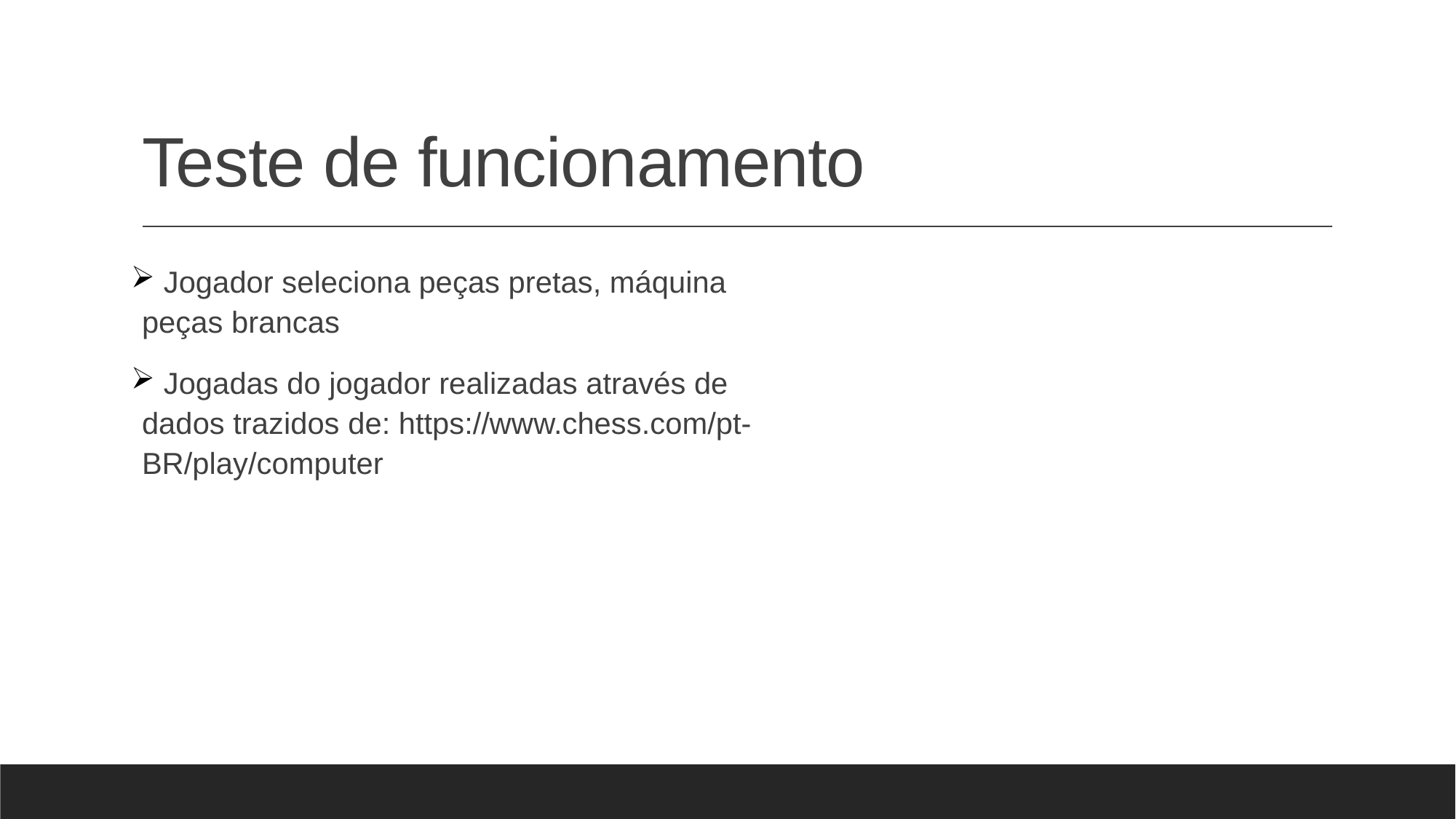

# Teste de funcionamento
 Jogador seleciona peças pretas, máquina peças brancas
 Jogadas do jogador realizadas através de dados trazidos de: https://www.chess.com/pt-BR/play/computer